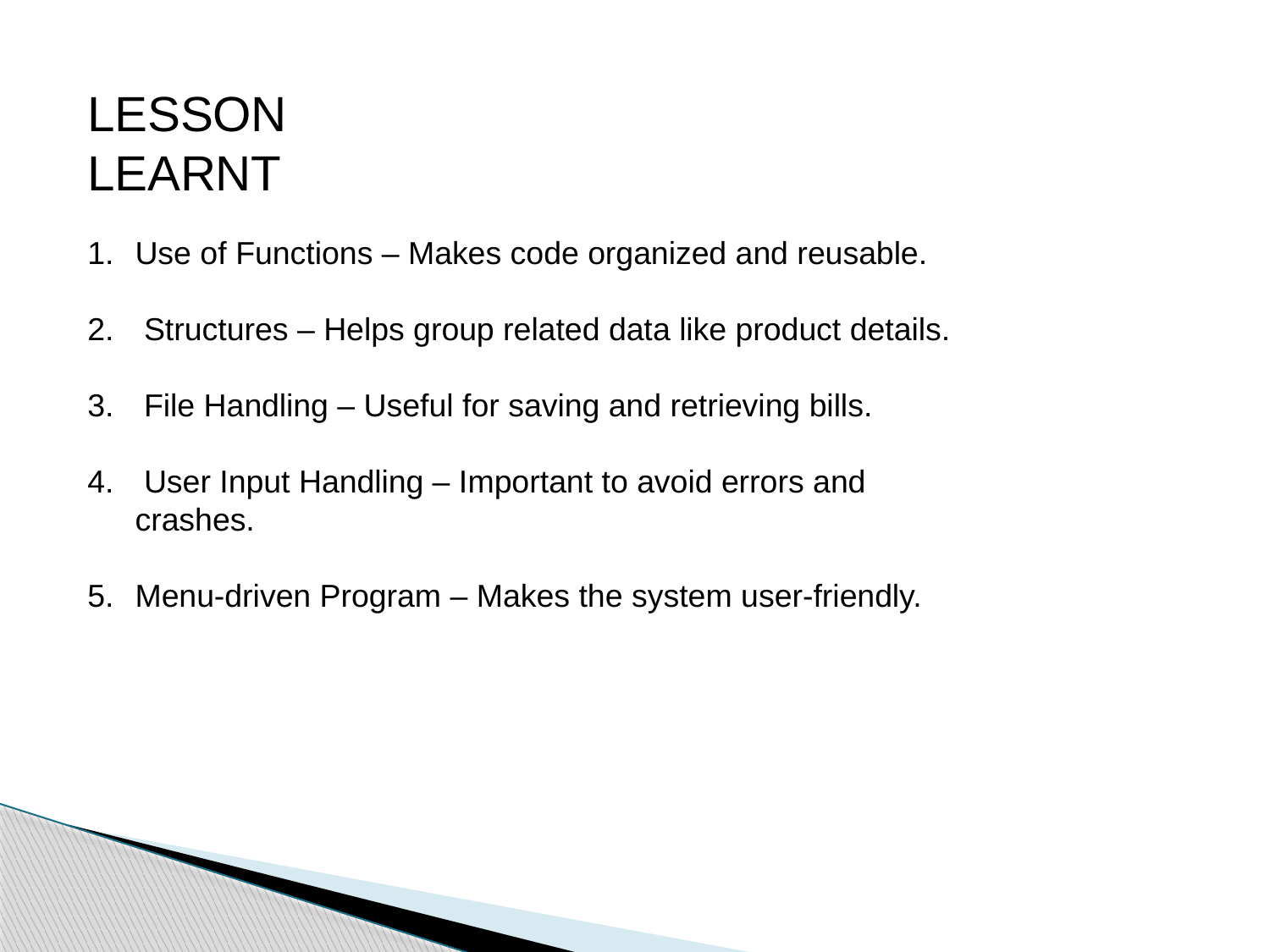

LESSON LEARNT
Use of Functions – Makes code organized and reusable.

 Structures – Helps group related data like product details.

 File Handling – Useful for saving and retrieving bills.

 User Input Handling – Important to avoid errors and crashes.

Menu-driven Program – Makes the system user-friendly.